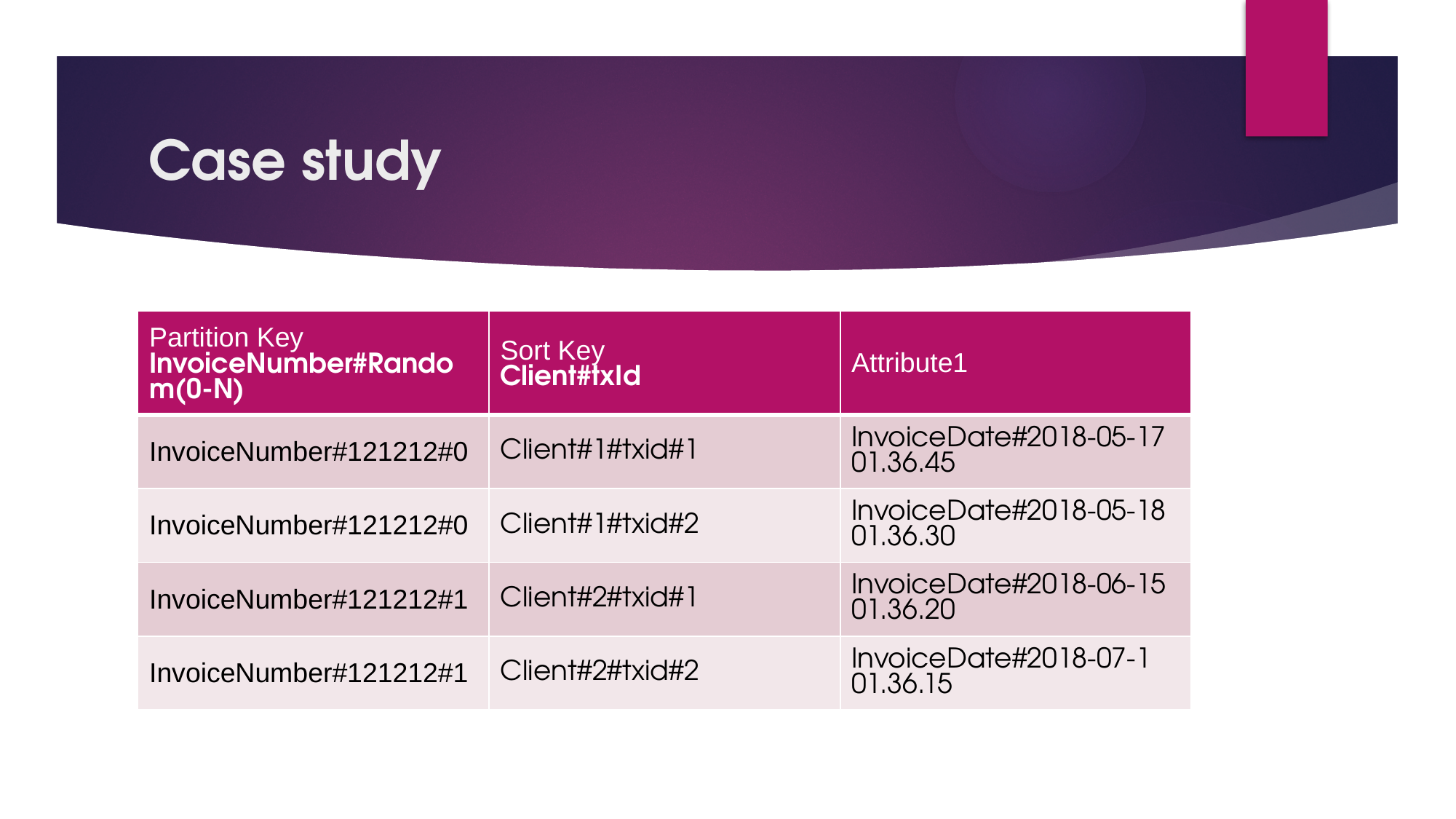

# Case study
| Partition Key InvoiceNumber#Random(0-N) | Sort Key Client#txId | Attribute1 |
| --- | --- | --- |
| InvoiceNumber#121212#0 | Client#1#txid#1 | InvoiceDate#2018-05-17 01.36.45 |
| InvoiceNumber#121212#0 | Client#1#txid#2 | InvoiceDate#2018-05-18 01.36.30 |
| InvoiceNumber#121212#1 | Client#2#txid#1 | InvoiceDate#2018-06-15 01.36.20 |
| InvoiceNumber#121212#1 | Client#2#txid#2 | InvoiceDate#2018-07-1 01.36.15 |